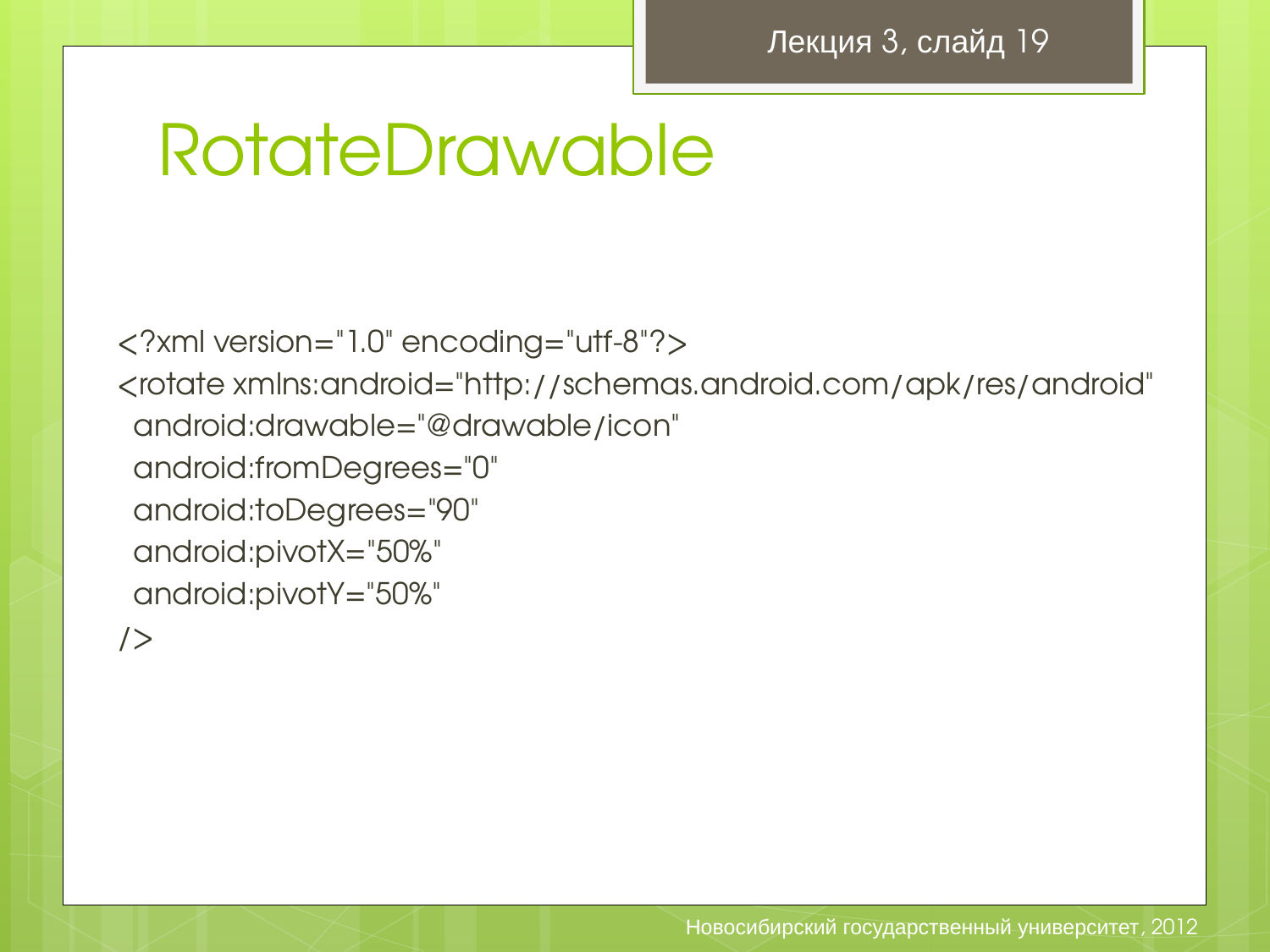

Лекция 3, слайд 19
# RotateDrawable
<?xml version="1.0" encoding="utf-8"?>
<rotate xmlns:android="http://schemas.android.com/apk/res/android"
  android:drawable="@drawable/icon"
  android:fromDegrees="0"
  android:toDegrees="90"
  android:pivotX="50%"
  android:pivotY="50%"
/>
Новосибирский государственный университет, 2012